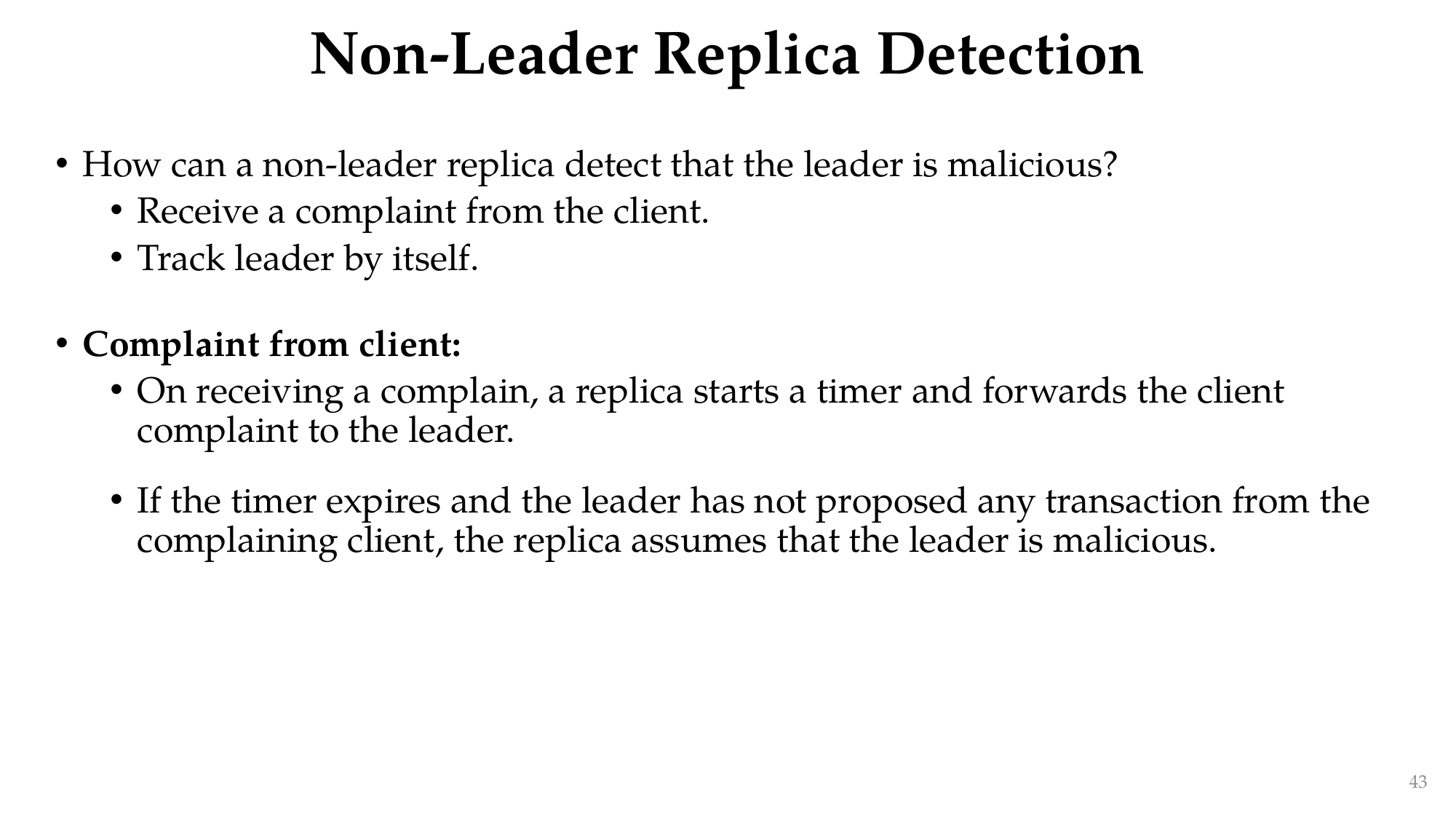

# Non-Leader Replica Detection
How can a non-leader replica detect that the leader is malicious?
Receive a complaint from the client.
Track leader by itself.

Complaint from client:
On receiving a complain, a replica starts a timer and forwards the client complaint to the leader.

If the timer expires and the leader has not proposed any transaction from the complaining client, the replica assumes that the leader is malicious.
43